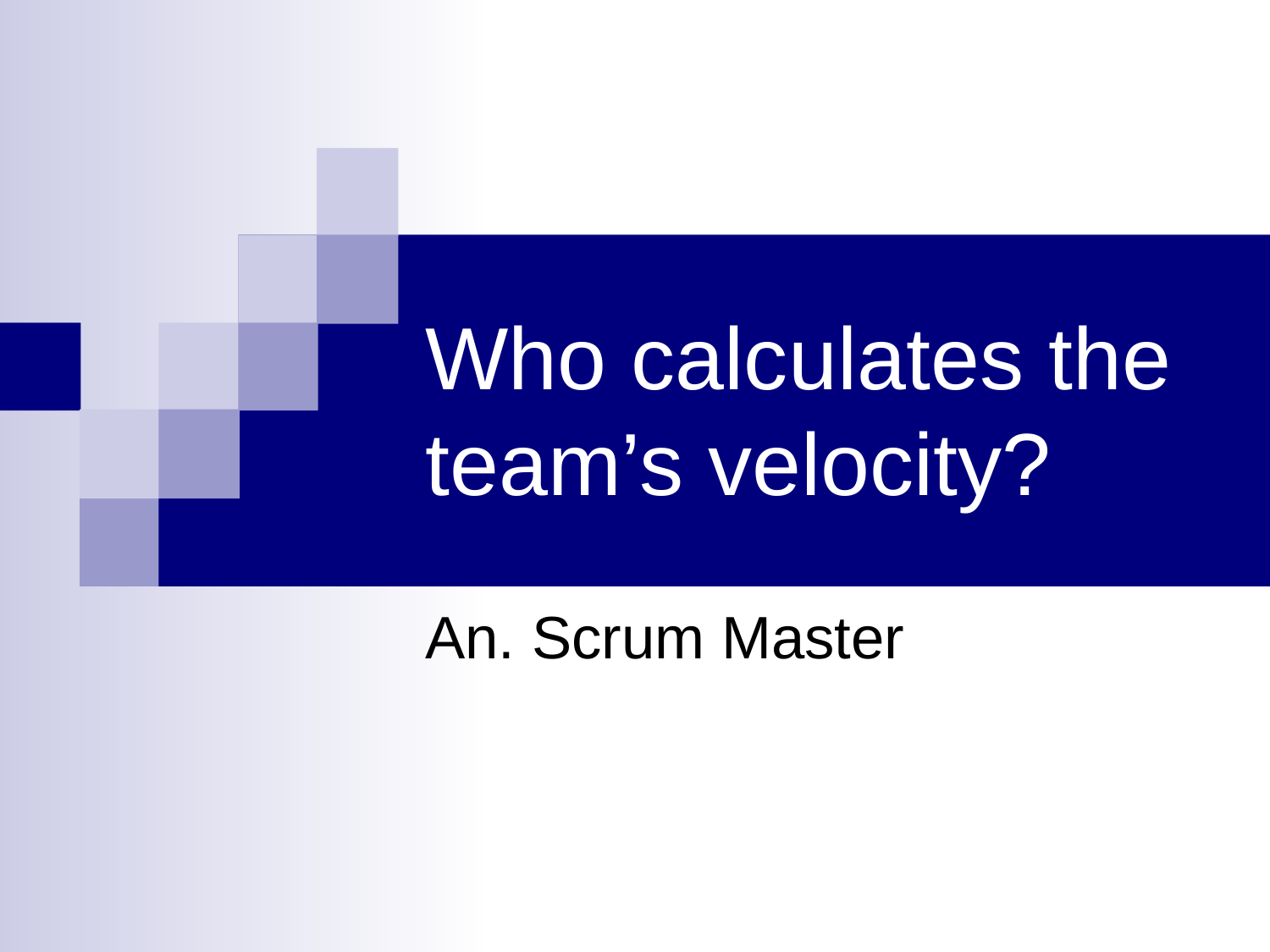

# Who calculates the team’s velocity?
An. Scrum Master